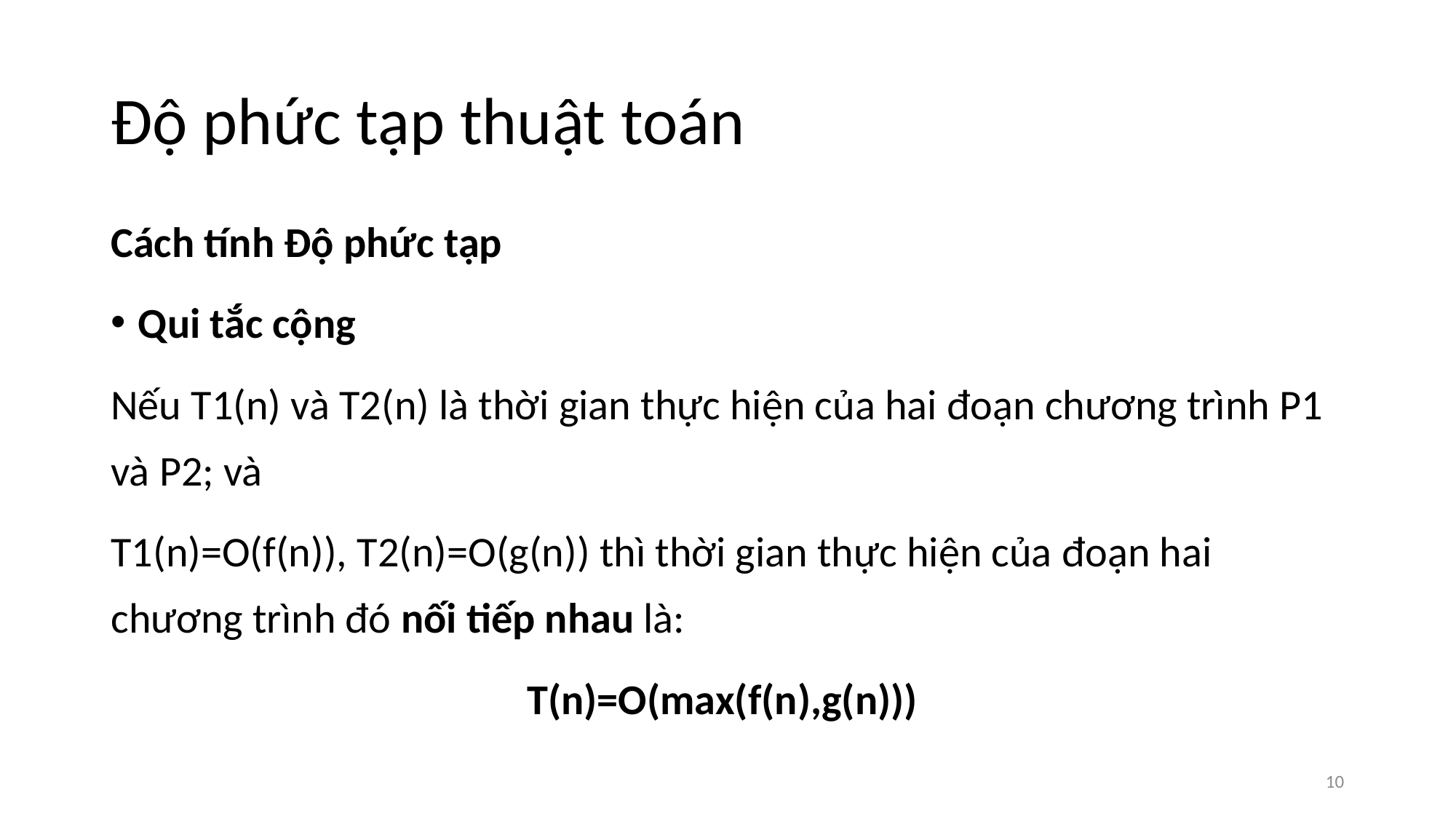

# Độ phức tạp thuật toán
Cách tính Ðộ phức tạp
Qui tắc cộng
Nếu T1(n) và T2(n) là thời gian thực hiện của hai đoạn chương trình P1 và P2; và
T1(n)=O(f(n)), T2(n)=O(g(n)) thì thời gian thực hiện của đoạn hai chương trình đó nối tiếp nhau là:
T(n)=O(max(f(n),g(n)))

10